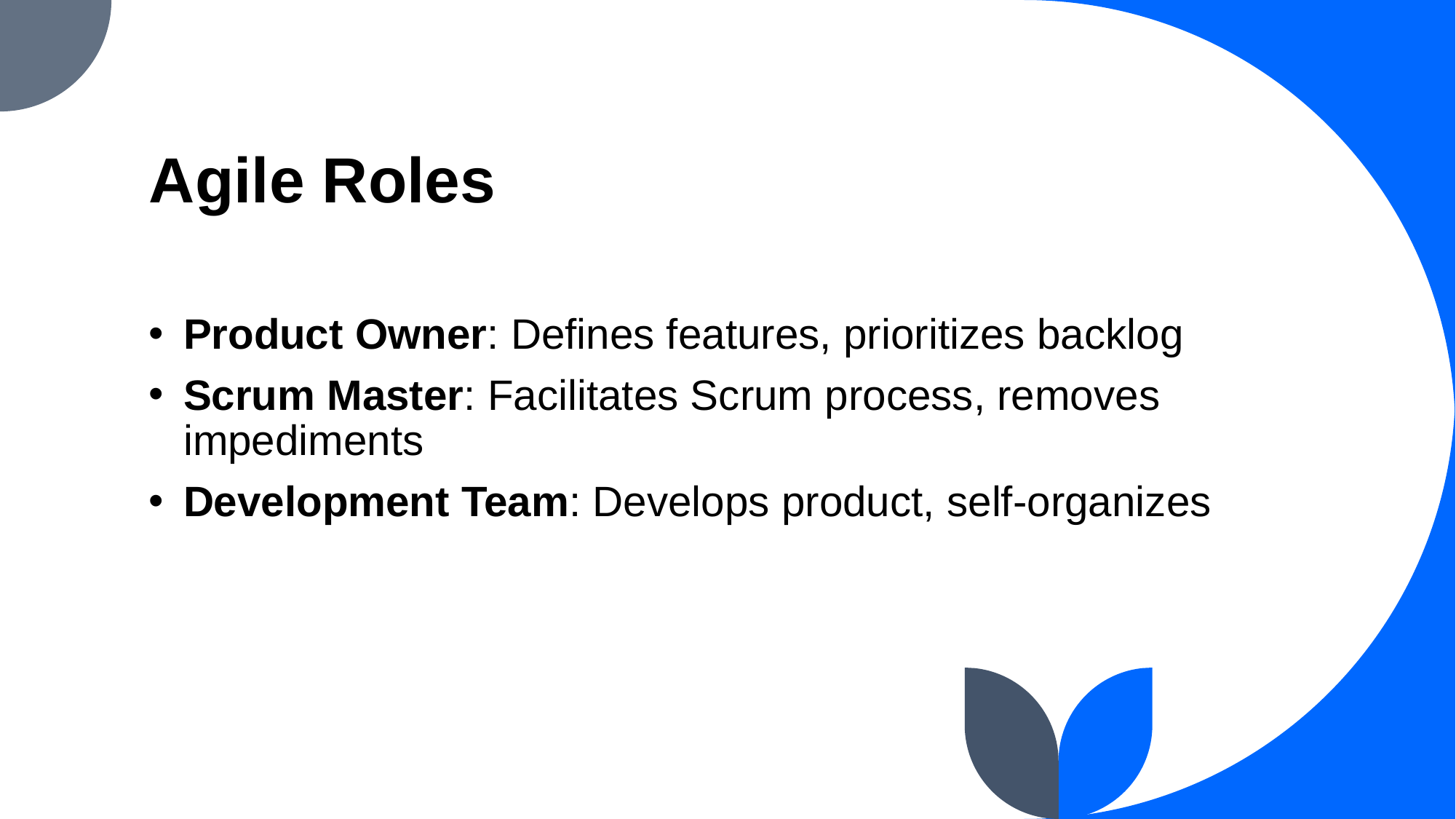

# Agile Roles

Product Owner: Defines features, prioritizes backlog
Scrum Master: Facilitates Scrum process, removes impediments
Development Team: Develops product, self-organizes